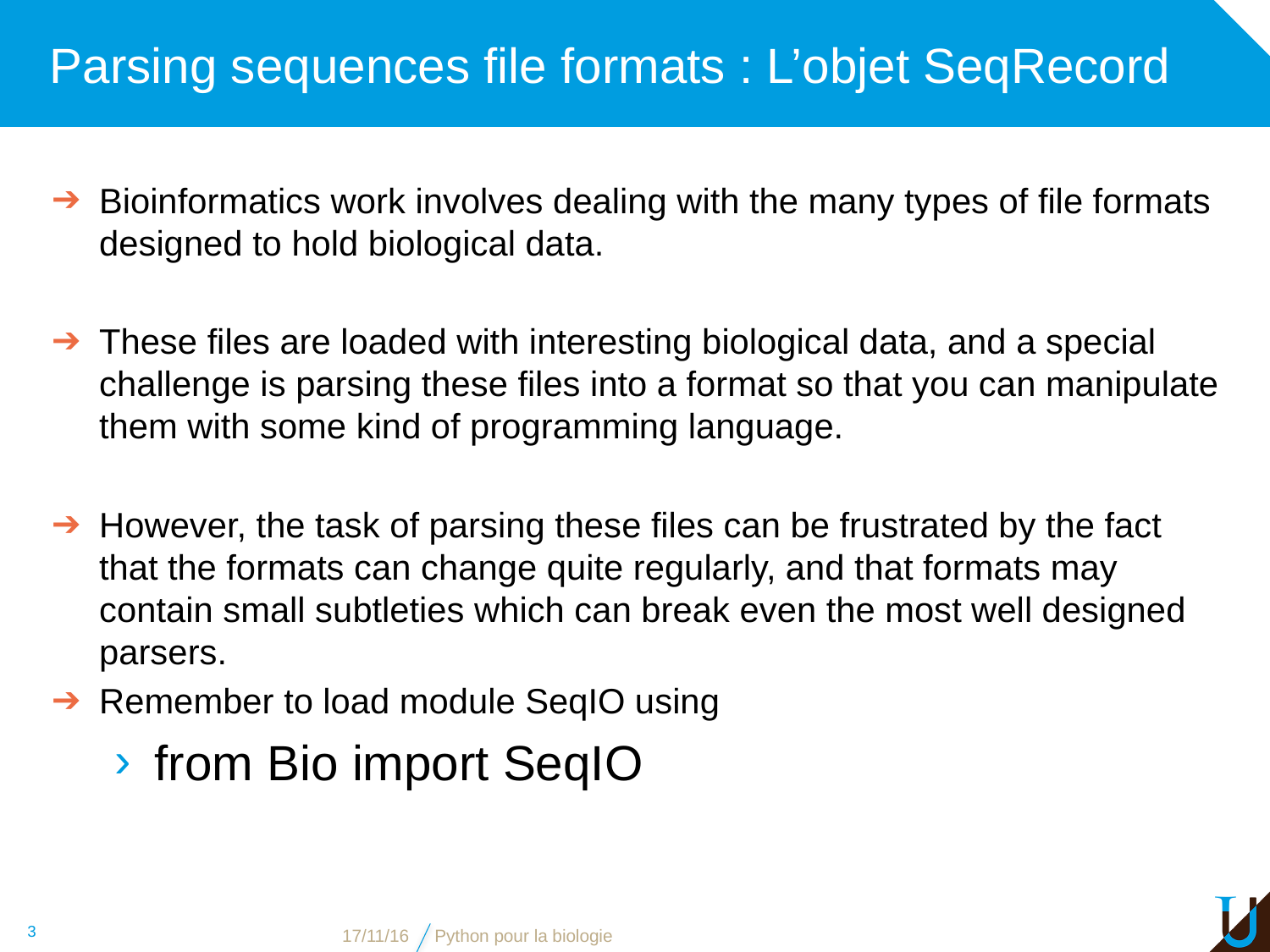

# Parsing sequences file formats : L’objet SeqRecord
Bioinformatics work involves dealing with the many types of file formats designed to hold biological data.

These files are loaded with interesting biological data, and a special challenge is parsing these files into a format so that you can manipulate them with some kind of programming language.

However, the task of parsing these files can be frustrated by the fact that the formats can change quite regularly, and that formats may contain small subtleties which can break even the most well designed parsers.
Remember to load module SeqIO using
from Bio import SeqIO

3
17/11/16
Python pour la biologie